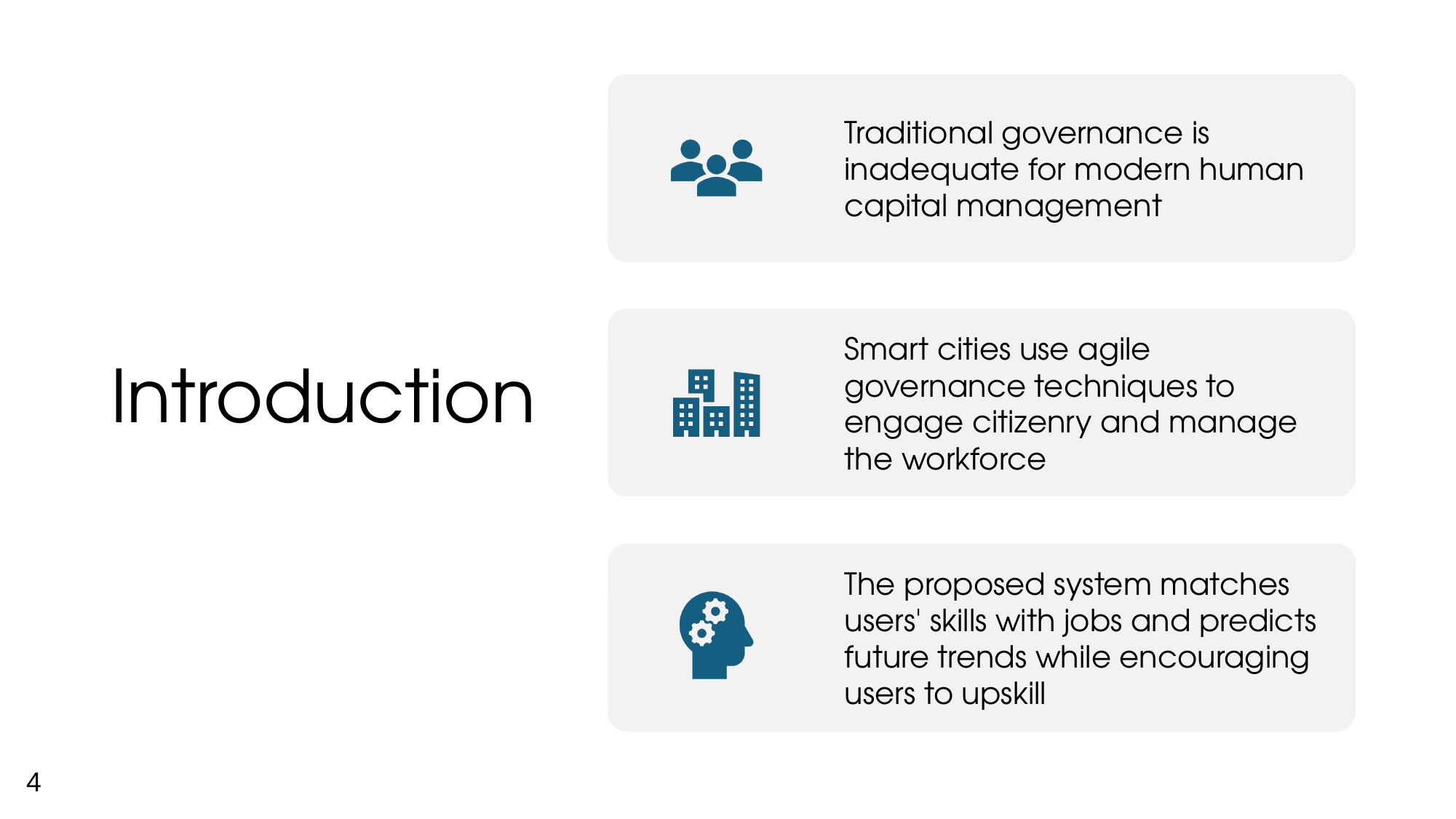

# Introduction
Traditional governance is inadequate for modern human capital management
Smart cities use agile governance techniques to engage citizenry and manage the workforce
The proposed system matches users' skills with jobs and predicts future trends while encouraging users to upskill
4